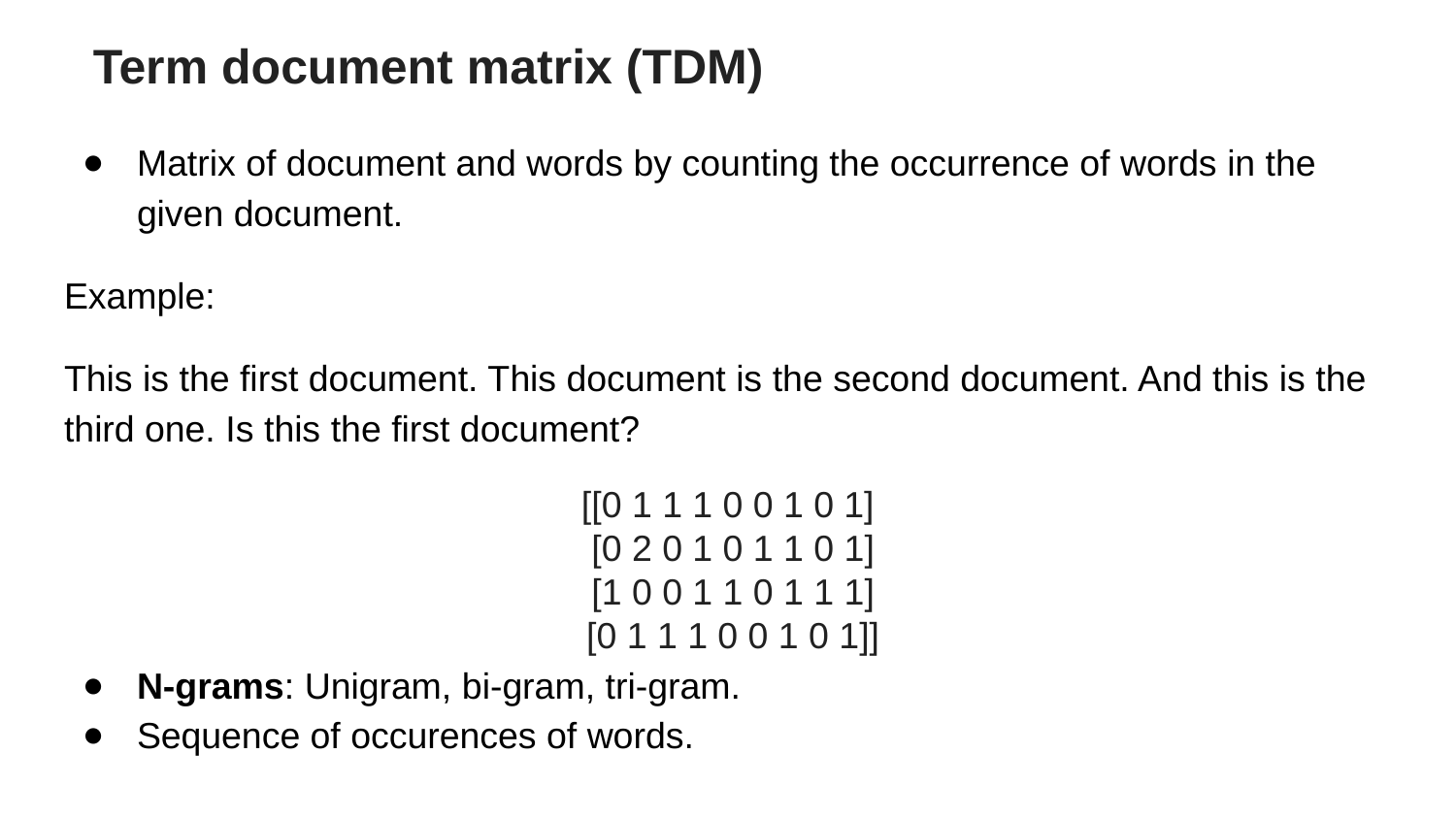

Term document matrix (TDM)
Matrix of document and words by counting the occurrence of words in the given document.
Example:
This is the first document. This document is the second document. And this is the third one. Is this the first document?
[[0 1 1 1 0 0 1 0 1]
 [0 2 0 1 0 1 1 0 1]
 [1 0 0 1 1 0 1 1 1]
 [0 1 1 1 0 0 1 0 1]]
N-grams: Unigram, bi-gram, tri-gram.
Sequence of occurences of words.